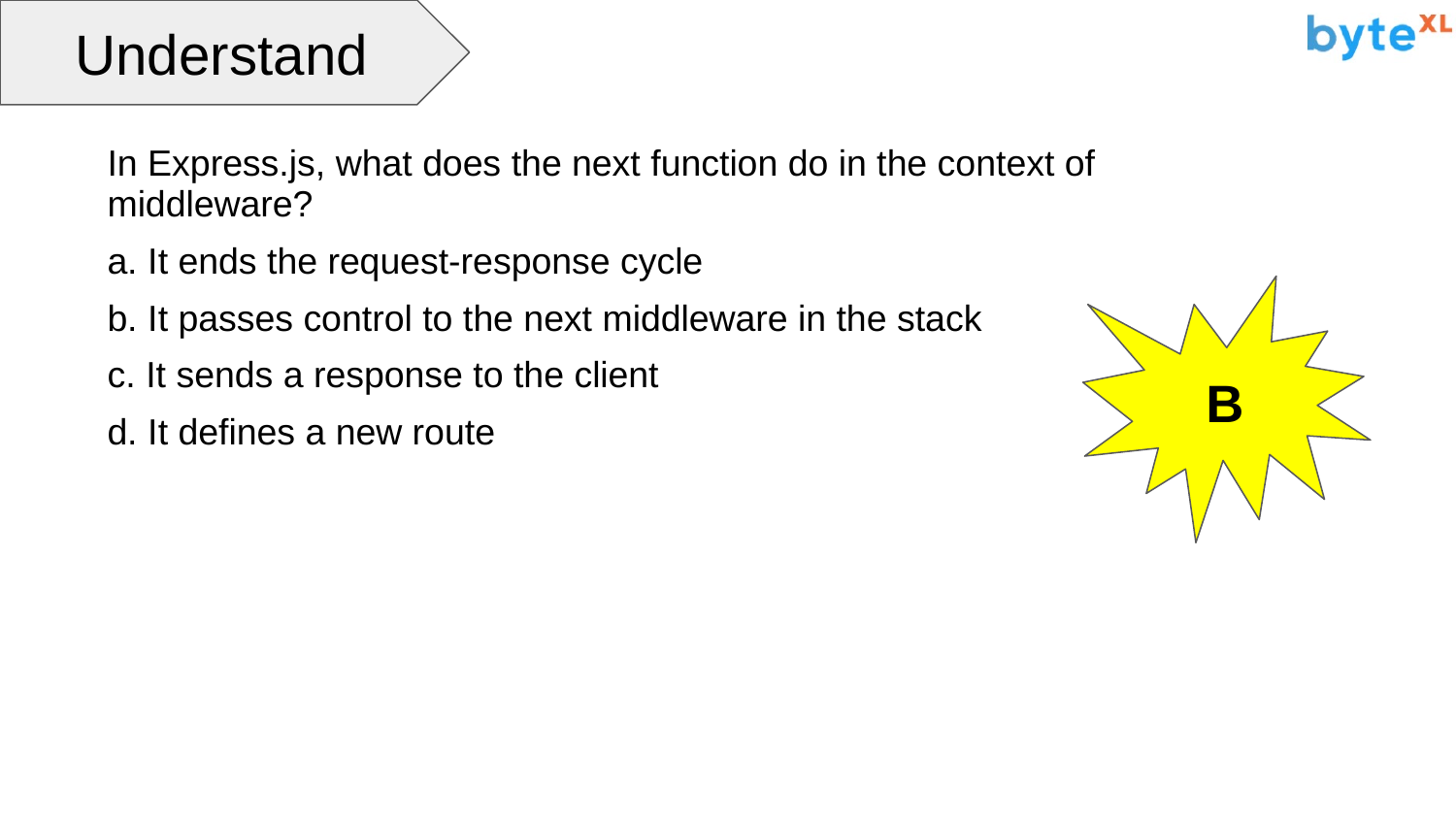

Understand
In Express.js, what does the next function do in the context of middleware?
a. It ends the request-response cycle
b. It passes control to the next middleware in the stack
c. It sends a response to the client
d. It defines a new route

B